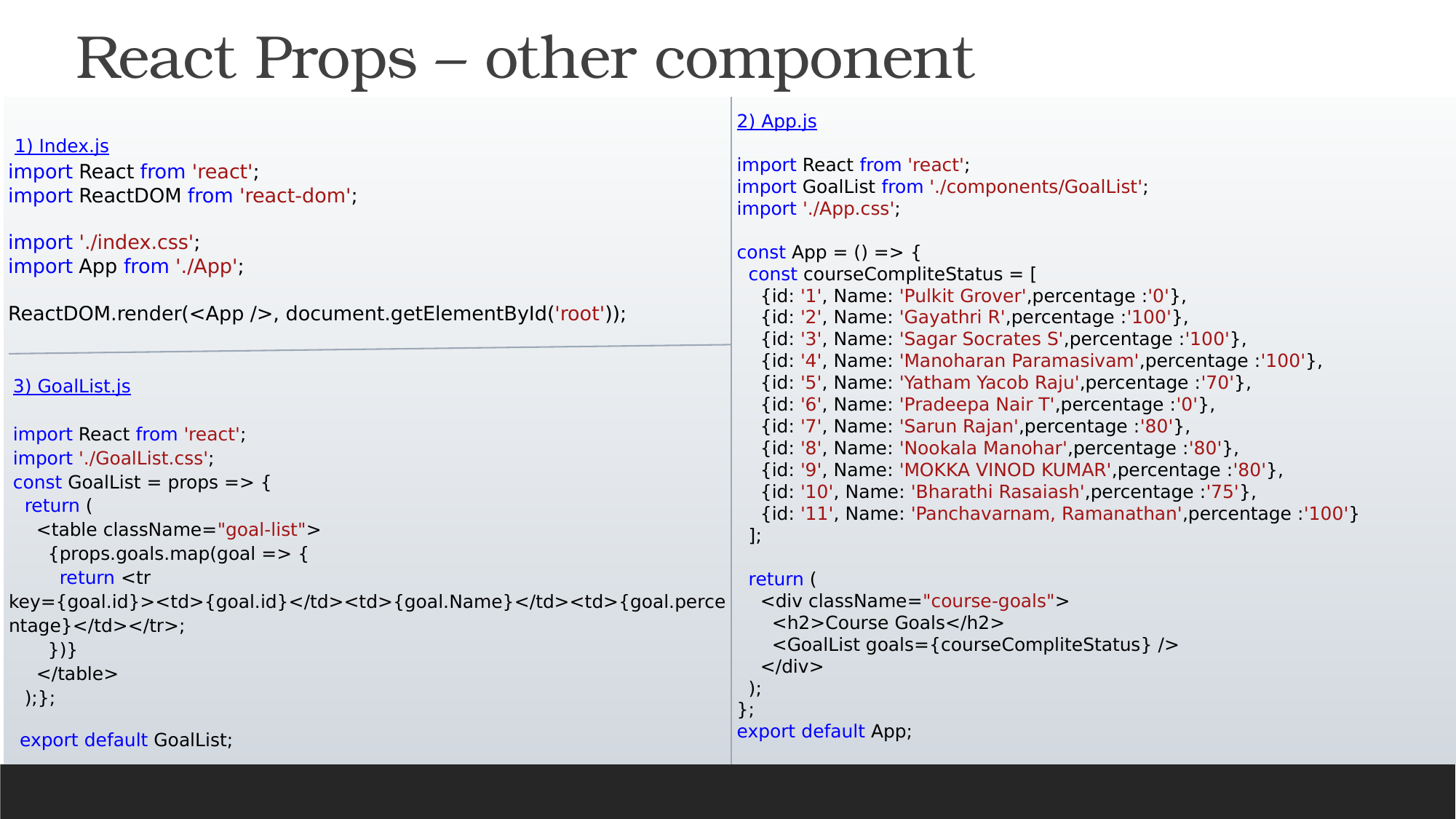

# React Props – other component

2) App.js

import React from 'react';
import GoalList from './components/GoalList';
import './App.css';

const App = () => {
  const courseCompliteStatus = [
    {id: '1', Name: 'Pulkit Grover',percentage :'0'},
    {id: '2', Name: 'Gayathri R',percentage :'100'},
    {id: '3', Name: 'Sagar Socrates S',percentage :'100'},
    {id: '4', Name: 'Manoharan Paramasivam',percentage :'100'},
    {id: '5', Name: 'Yatham Yacob Raju',percentage :'70'},
    {id: '6', Name: 'Pradeepa Nair T',percentage :'0'},
    {id: '7', Name: 'Sarun Rajan',percentage :'80'},
    {id: '8', Name: 'Nookala Manohar',percentage :'80'},
    {id: '9', Name: 'MOKKA VINOD KUMAR',percentage :'80'},
    {id: '10', Name: 'Bharathi Rasaiash',percentage :'75'},
    {id: '11', Name: 'Panchavarnam, Ramanathan',percentage :'100'}
  ];

  return (
    <div className="course-goals">
      <h2>Course Goals</h2>
      <GoalList goals={courseCompliteStatus} />
    </div>
  );
};
export default App;
1) Index.js
import React from 'react';
import ReactDOM from 'react-dom';

import './index.css';
import App from './App';

ReactDOM.render(<App />, document.getElementById('root'));
3) GoalList.js

import React from 'react';
import './GoalList.css';
const GoalList = props => {
  return (
    <table className="goal-list">
      {props.goals.map(goal => {
        return <tr key={goal.id}><td>{goal.id}</td><td>{goal.Name}</td><td>{goal.percentage}</td></tr>;
      })}
    </table>
  );};
export default GoalList;